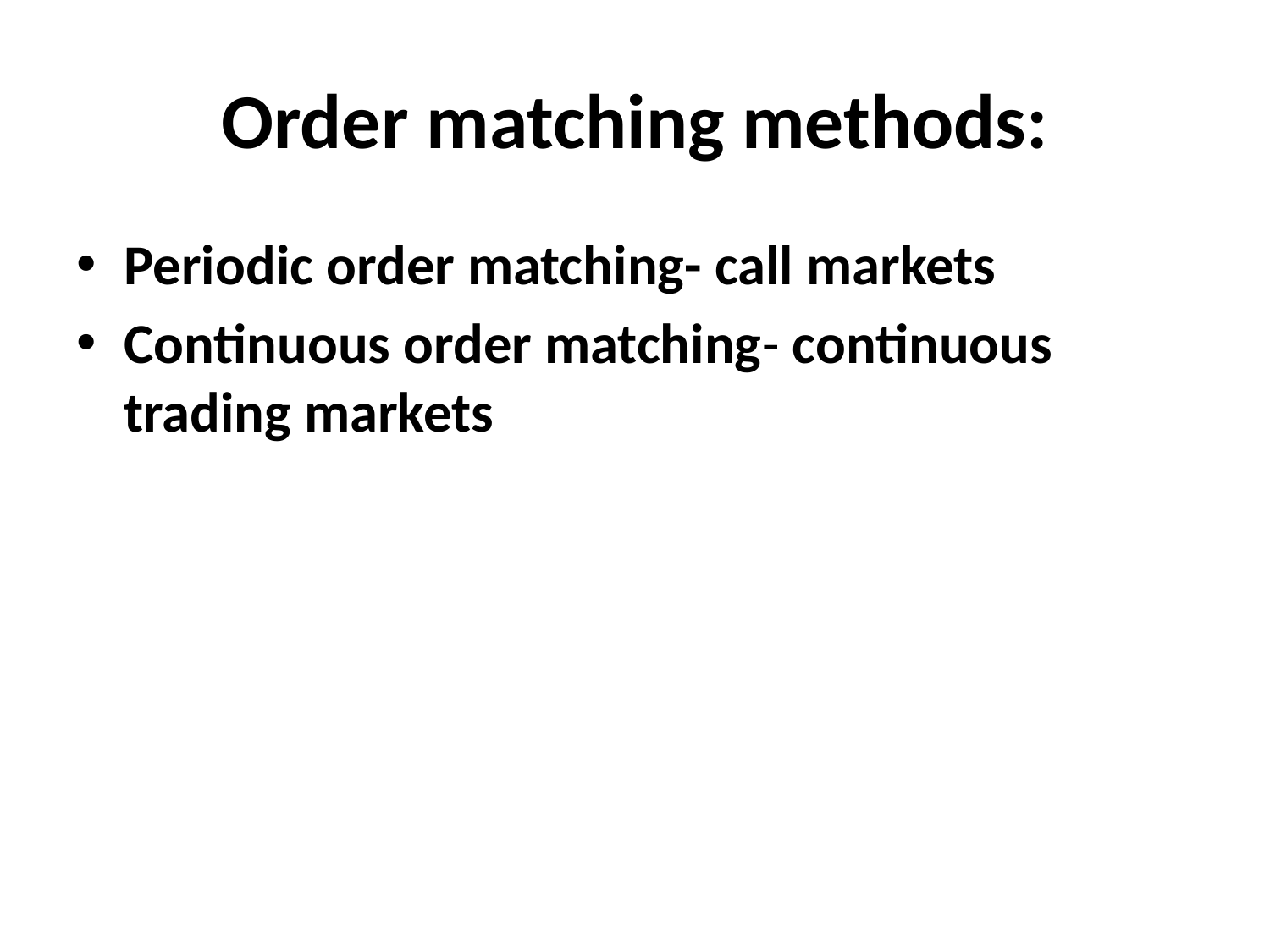

# Order matching methods:
Periodic order matching- call markets
Continuous order matching- continuous trading markets